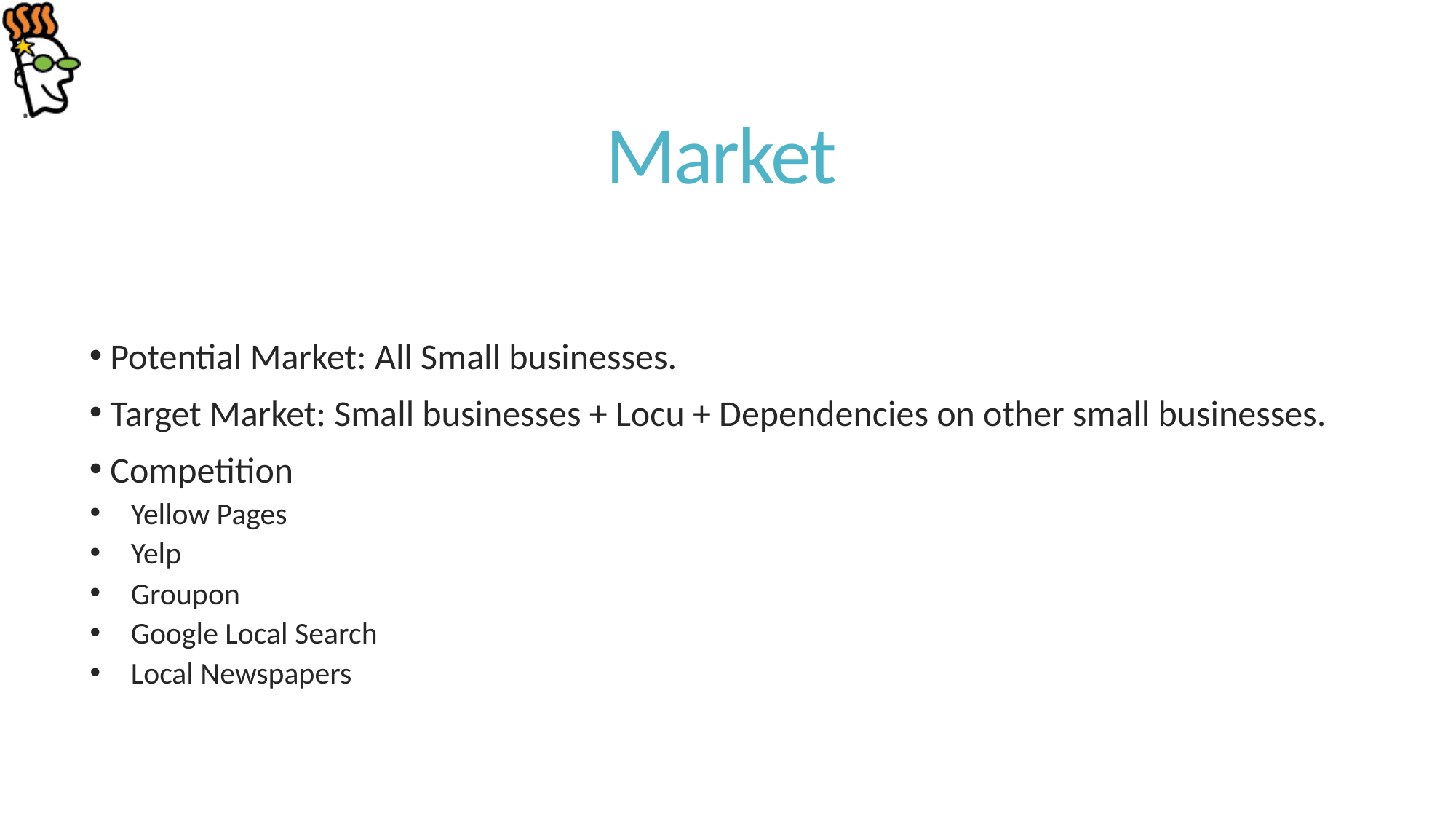

# Market
 Potential Market: All Small businesses.
 Target Market: Small businesses + Locu + Dependencies on other small businesses.
 Competition
Yellow Pages
Yelp
Groupon
Google Local Search
Local Newspapers